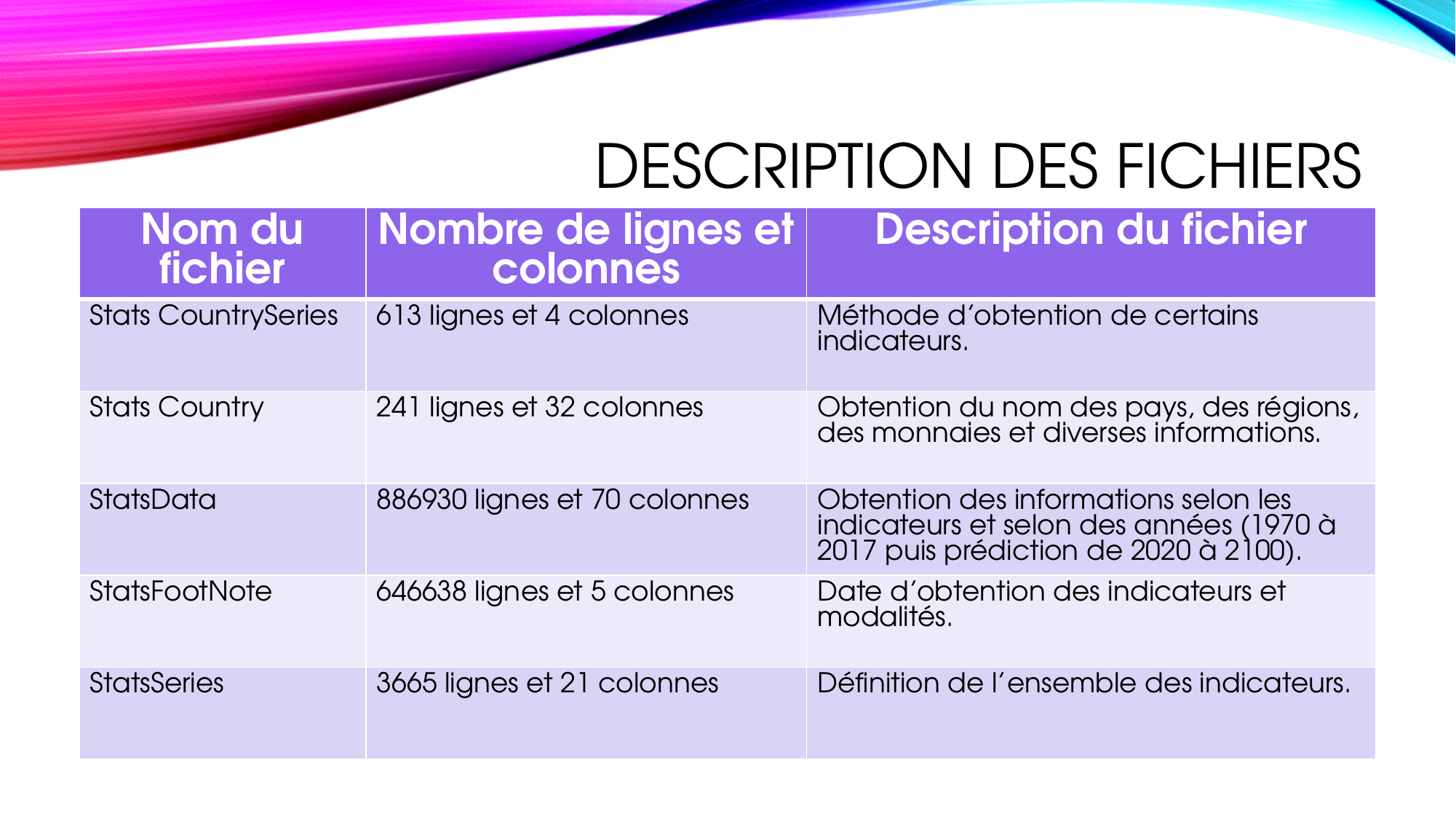

# Description des fichiers
| Nom du fichier | Nombre de lignes et colonnes | Description du fichier |
| --- | --- | --- |
| Stats CountrySeries | 613 lignes et 4 colonnes | Méthode d’obtention de certains indicateurs. |
| Stats Country | 241 lignes et 32 colonnes | Obtention du nom des pays, des régions, des monnaies et diverses informations. |
| StatsData | 886930 lignes et 70 colonnes | Obtention des informations selon les indicateurs et selon des années (1970 à 2017 puis prédiction de 2020 à 2100). |
| StatsFootNote | 646638 lignes et 5 colonnes | Date d’obtention des indicateurs et modalités. |
| StatsSeries | 3665 lignes et 21 colonnes | Définition de l’ensemble des indicateurs. |